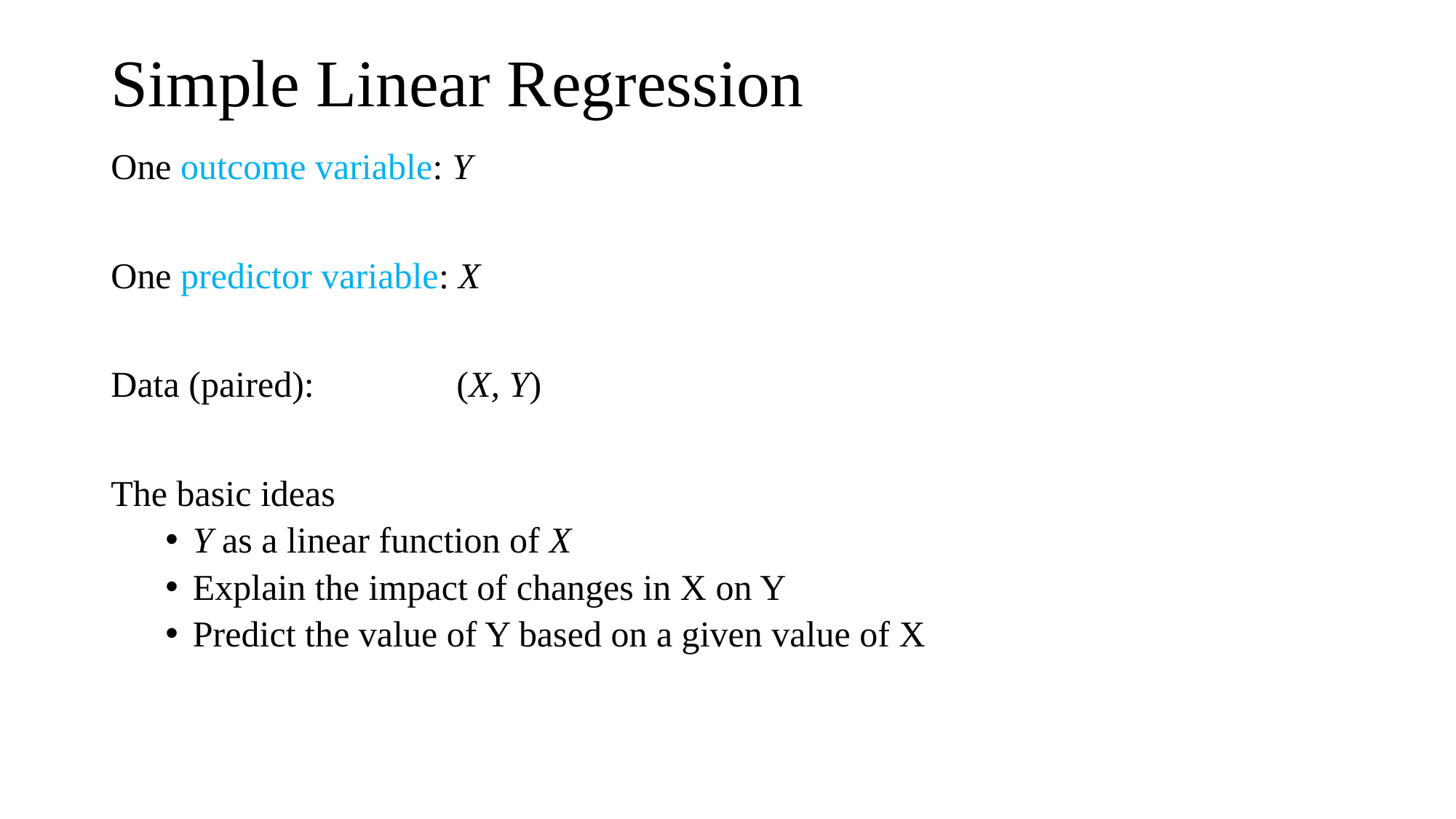

Simple Linear Regression
One outcome variable: Y

One predictor variable: X

Data (paired): 		  (X, Y)

The basic ideas
Y as a linear function of X
Explain the impact of changes in X on Y
Predict the value of Y based on a given value of X